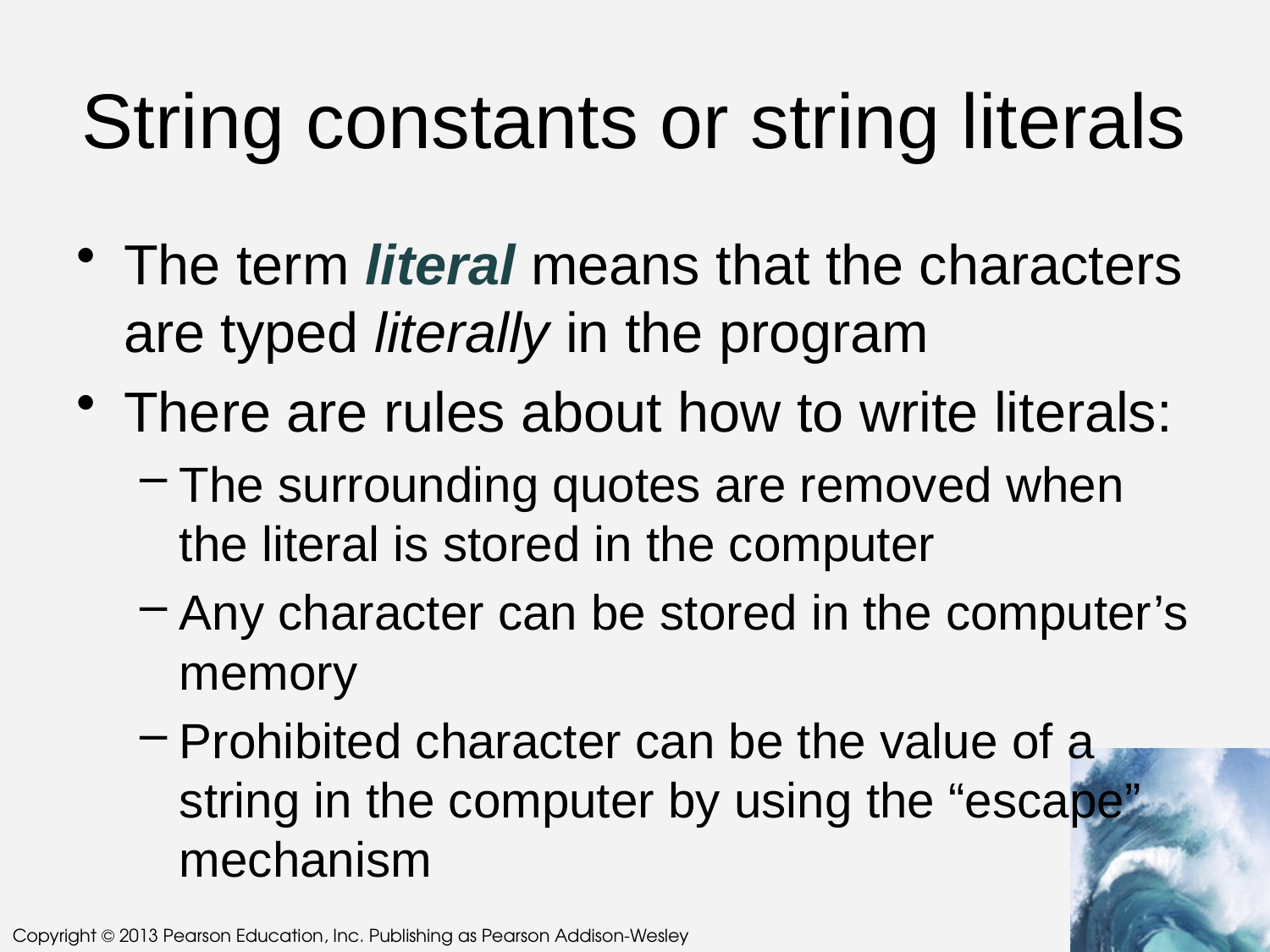

# String constants or string literals
The term literal means that the characters are typed literally in the program
There are rules about how to write literals:
The surrounding quotes are removed when the literal is stored in the computer
Any character can be stored in the computer’s memory
Prohibited character can be the value of a string in the computer by using the “escape” mechanism